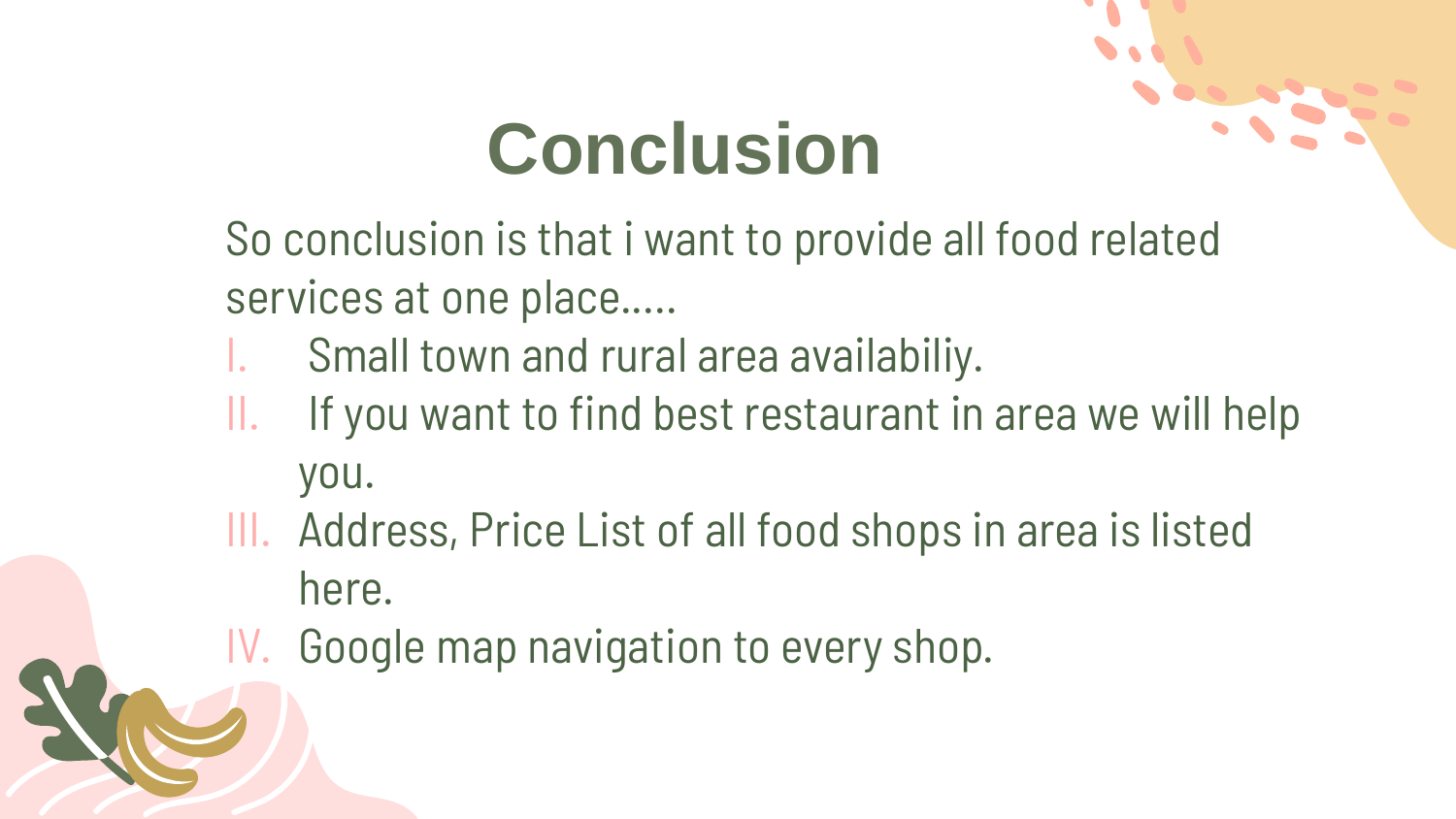

Conclusion
So conclusion is that i want to provide all food related services at one place.....
Small town and rural area availabiliy.
 If you want to find best restaurant in area we will help you.
Address, Price List of all food shops in area is listed here.
Google map navigation to every shop.